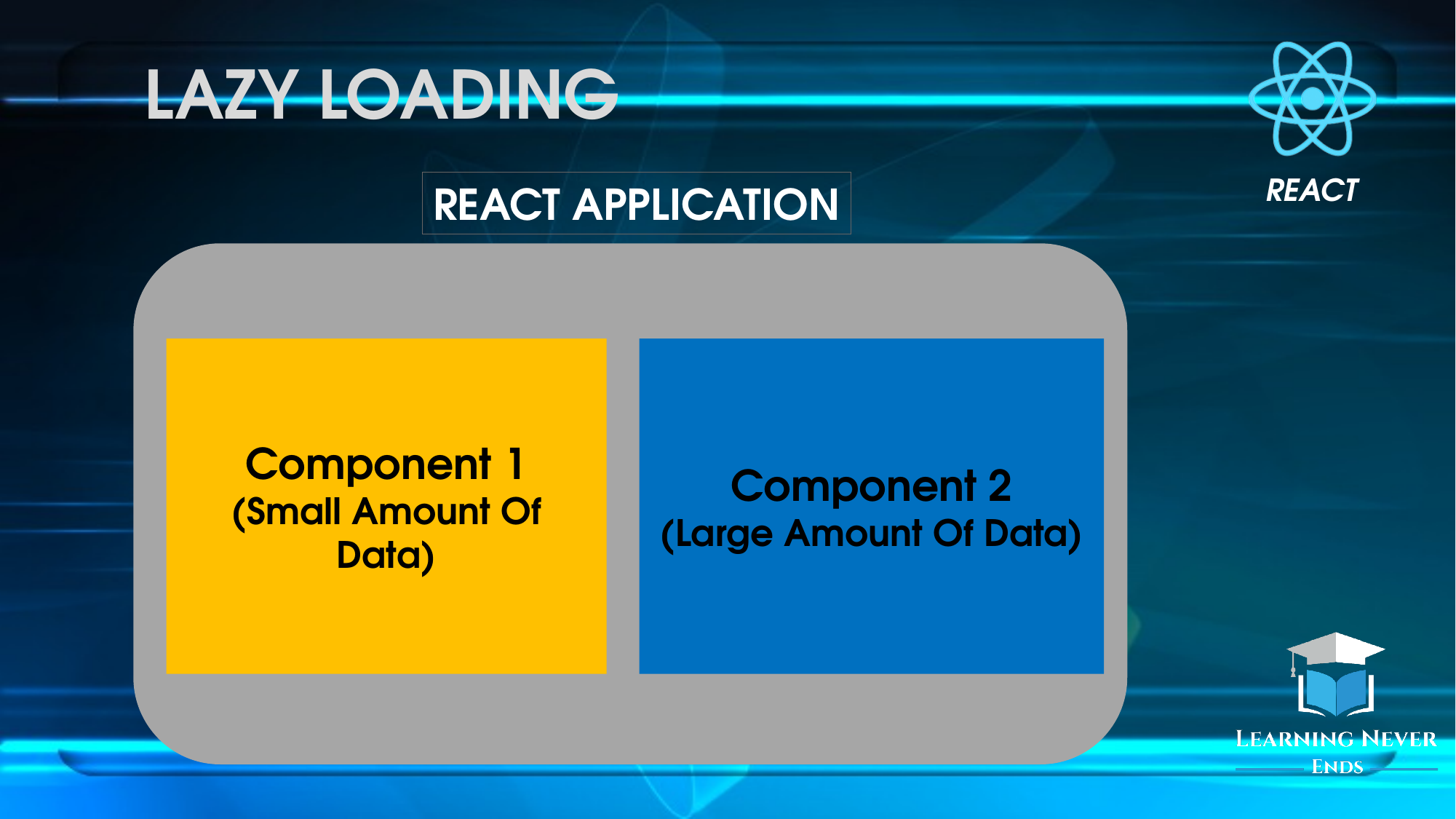

# LAZY LOADING
REACT APPLICATION

Component 1
(Small Amount Of Data)
Component 2
(Large Amount Of Data)